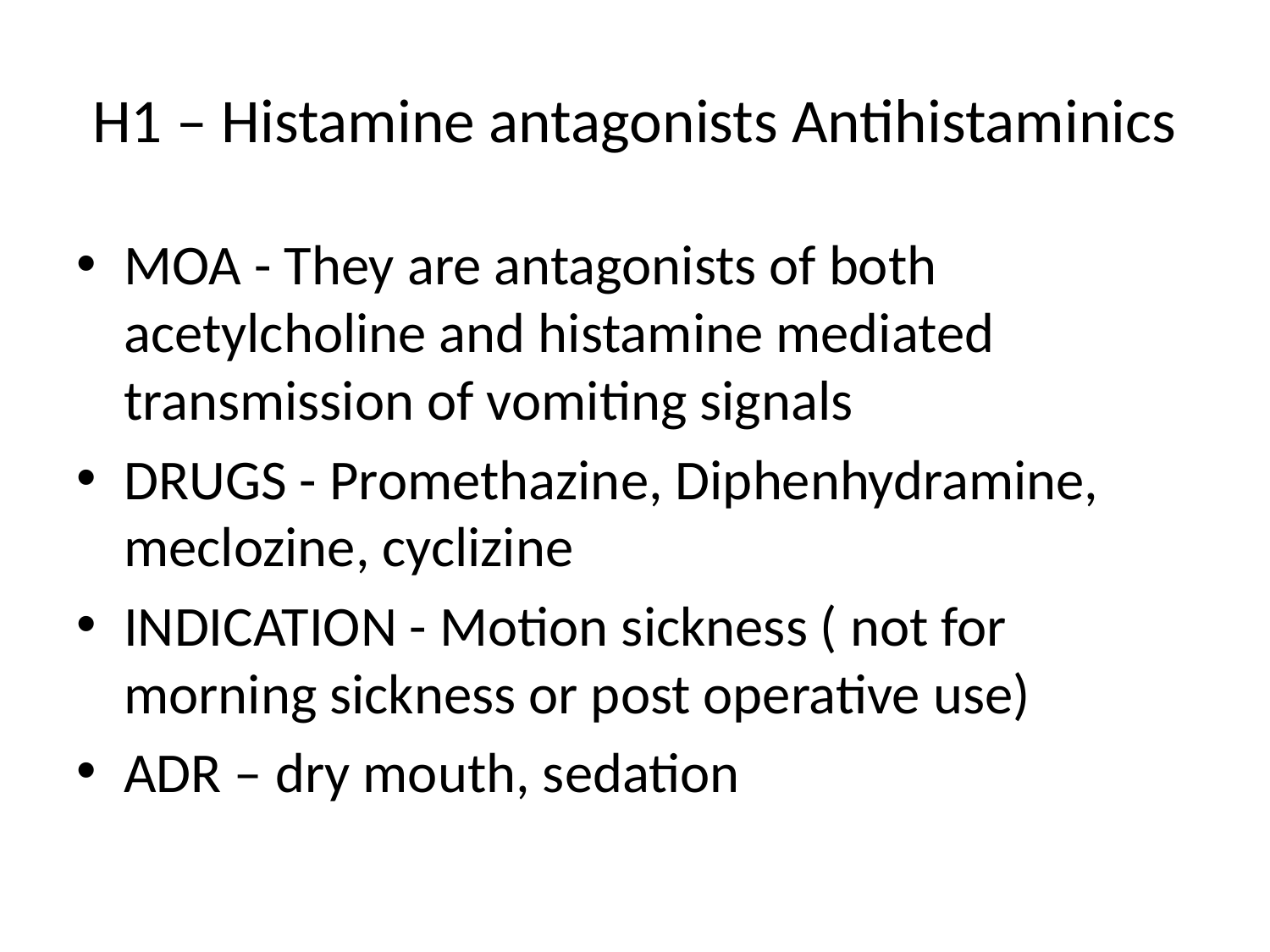

# H1 – Histamine antagonists Antihistaminics
MOA - They are antagonists of both acetylcholine and histamine mediated transmission of vomiting signals
DRUGS - Promethazine, Diphenhydramine, meclozine, cyclizine
INDICATION - Motion sickness ( not for morning sickness or post operative use)
ADR – dry mouth, sedation